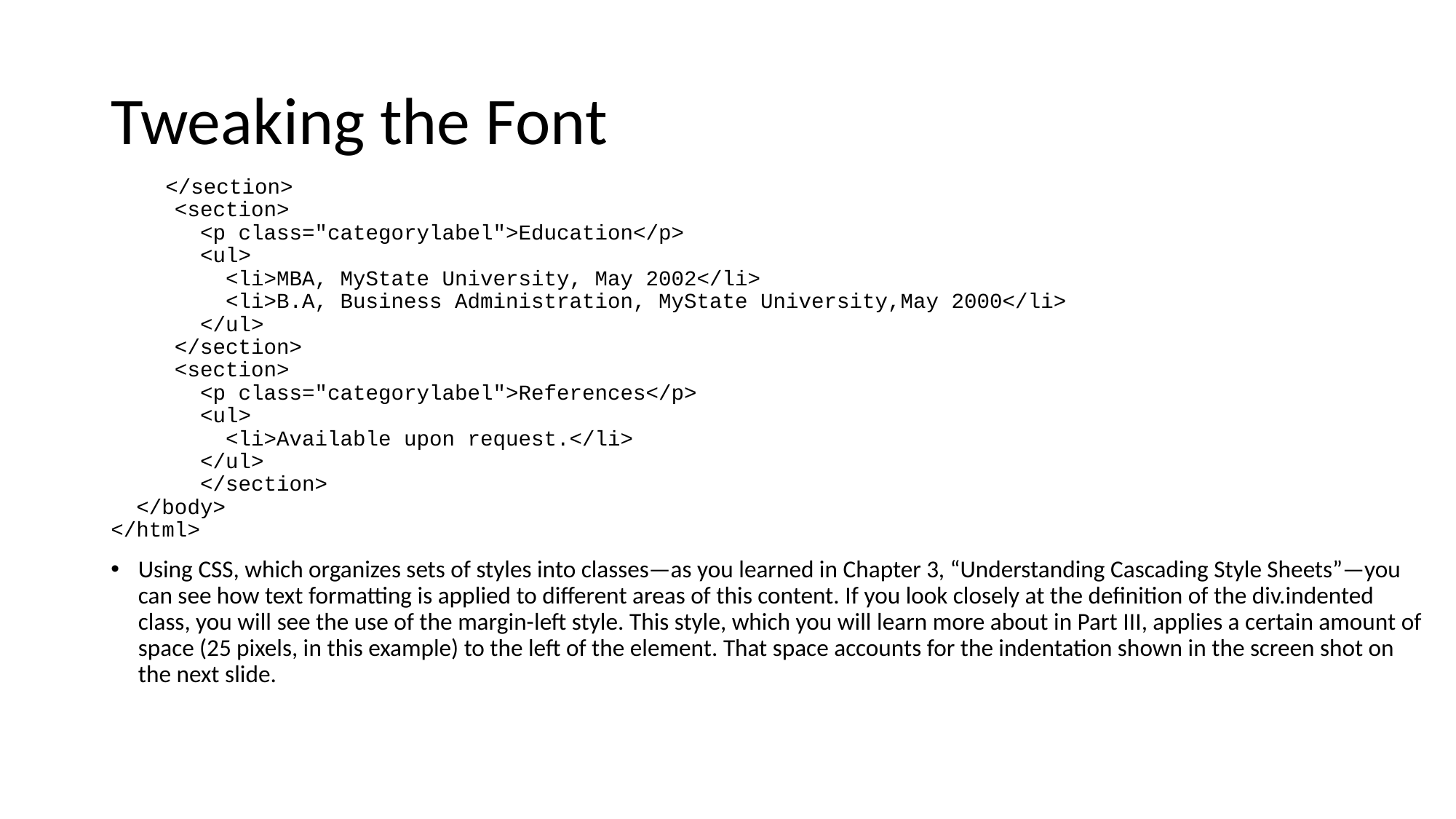

# Tweaking the Font
     </section>
     <section>
       <p class="categorylabel">Education</p>
       <ul>
         <li>MBA, MyState University, May 2002</li>
         <li>B.A, Business Administration, MyState University,May 2000</li>
       </ul>
     </section>
     <section>
       <p class="categorylabel">References</p>
       <ul>
         <li>Available upon request.</li>
       </ul>
       </section>
  </body>
</html>
Using CSS, which organizes sets of styles into classes—as you learned in Chapter 3, “Understanding Cascading Style Sheets”—you can see how text formatting is applied to different areas of this content. If you look closely at the definition of the div.indented class, you will see the use of the margin-left style. This style, which you will learn more about in Part III, applies a certain amount of space (25 pixels, in this example) to the left of the element. That space accounts for the indentation shown in the screen shot on the next slide.